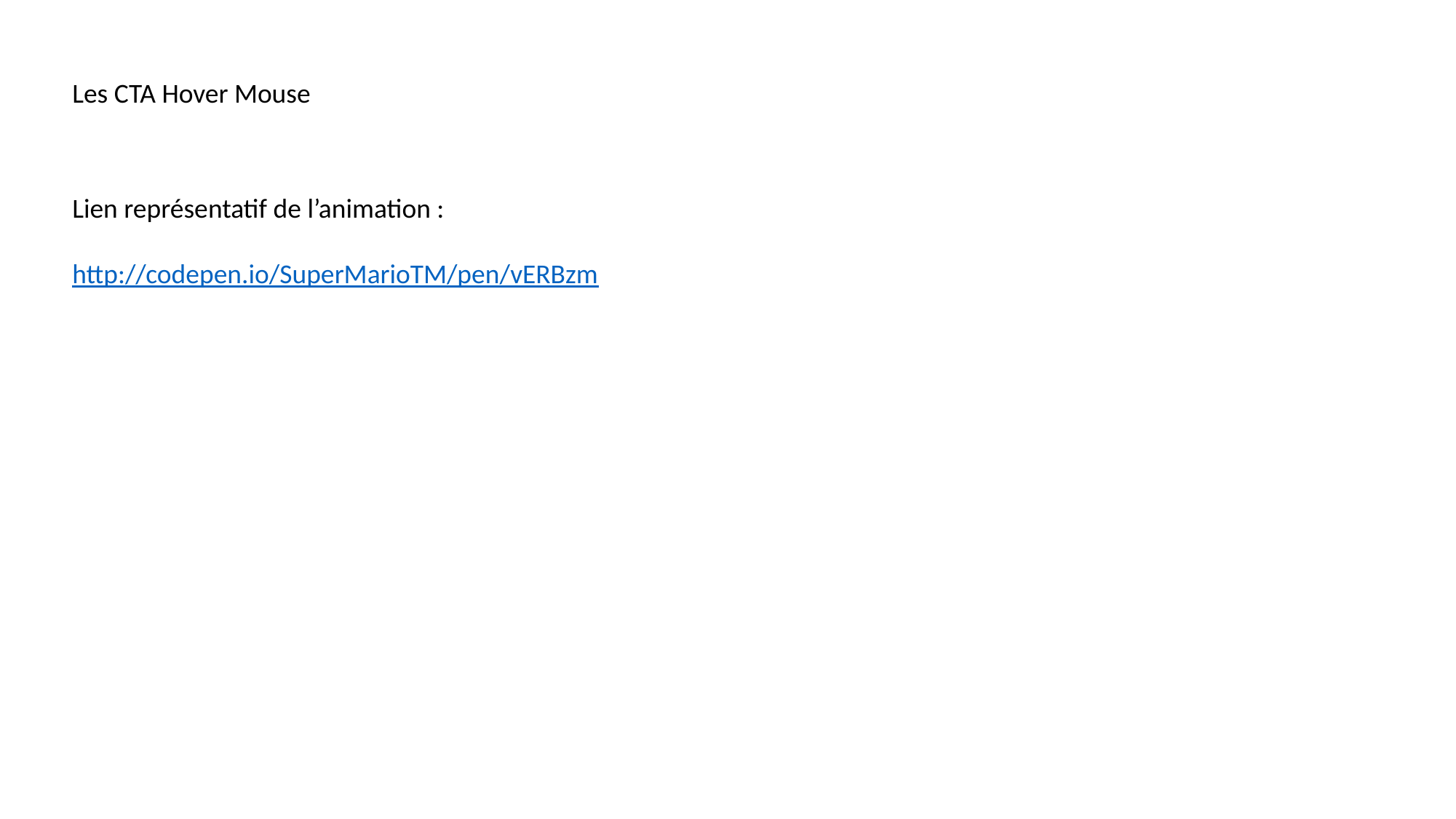

Les CTA Hover Mouse
Lien représentatif de l’animation :

http://codepen.io/SuperMarioTM/pen/vERBzm